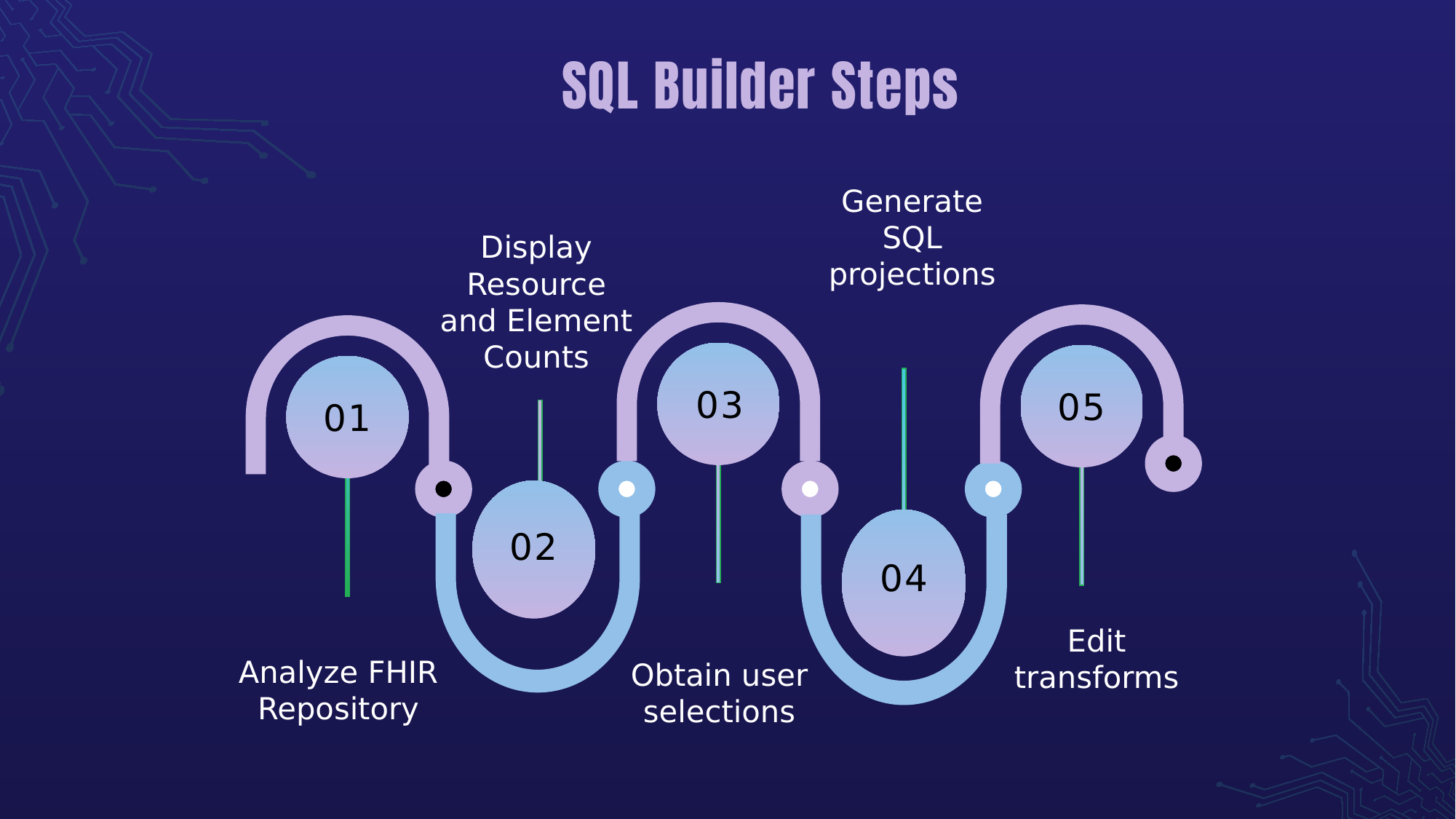

SQL Builder Steps
Generate SQL projections

04

Display Resource and Element Counts

02

03

Obtain user selections

05

Edit transforms

01
Analyze FHIR Repository